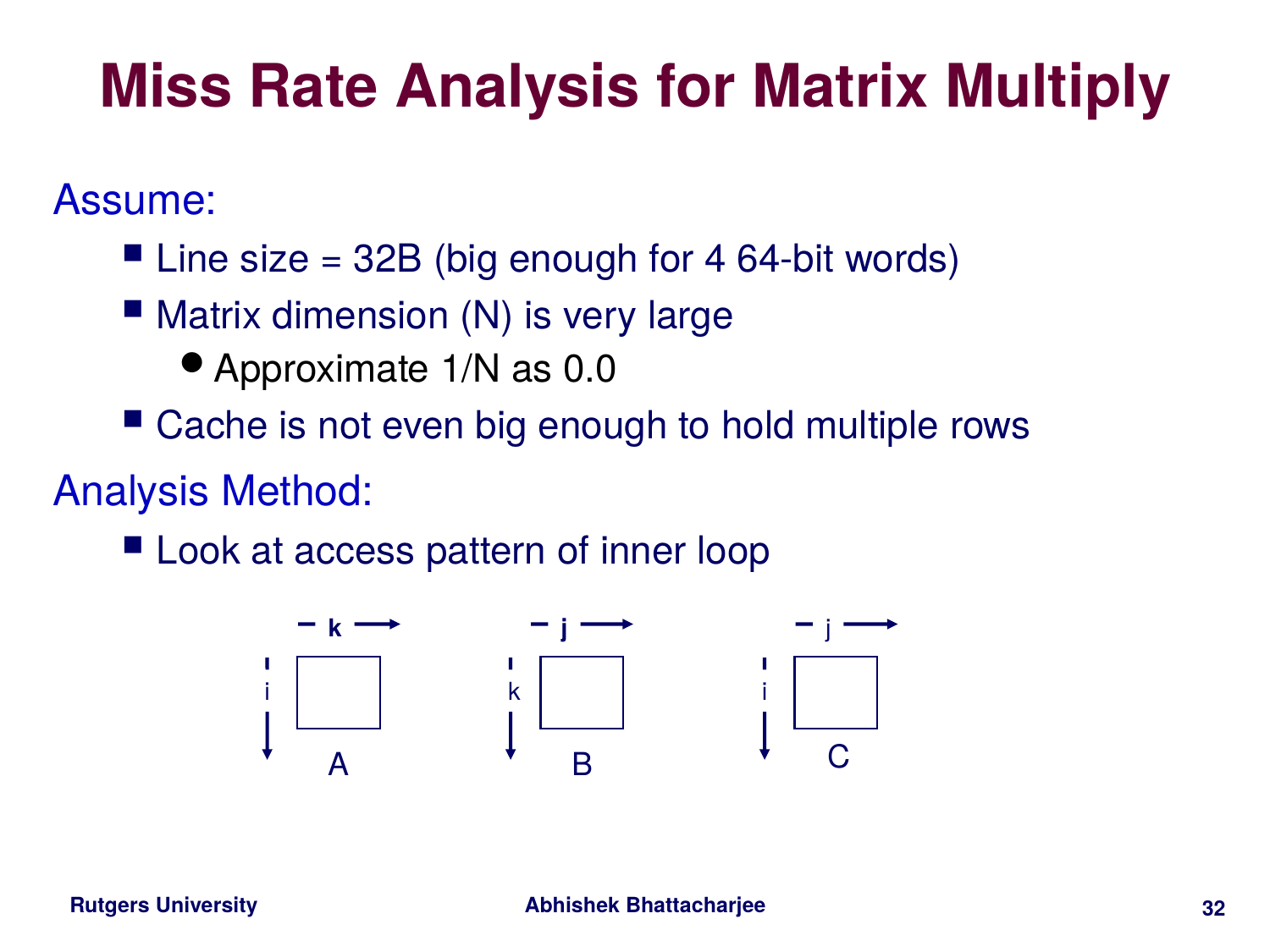

# Miss Rate Analysis for Matrix Multiply
Assume:
Line size = 32B (big enough for 4 64-bit words)
Matrix dimension (N) is very large
Approximate 1/N as 0.0
Cache is not even big enough to hold multiple rows
Analysis Method:
Look at access pattern of inner loop
j

i
k

i
A
j

k
B
C